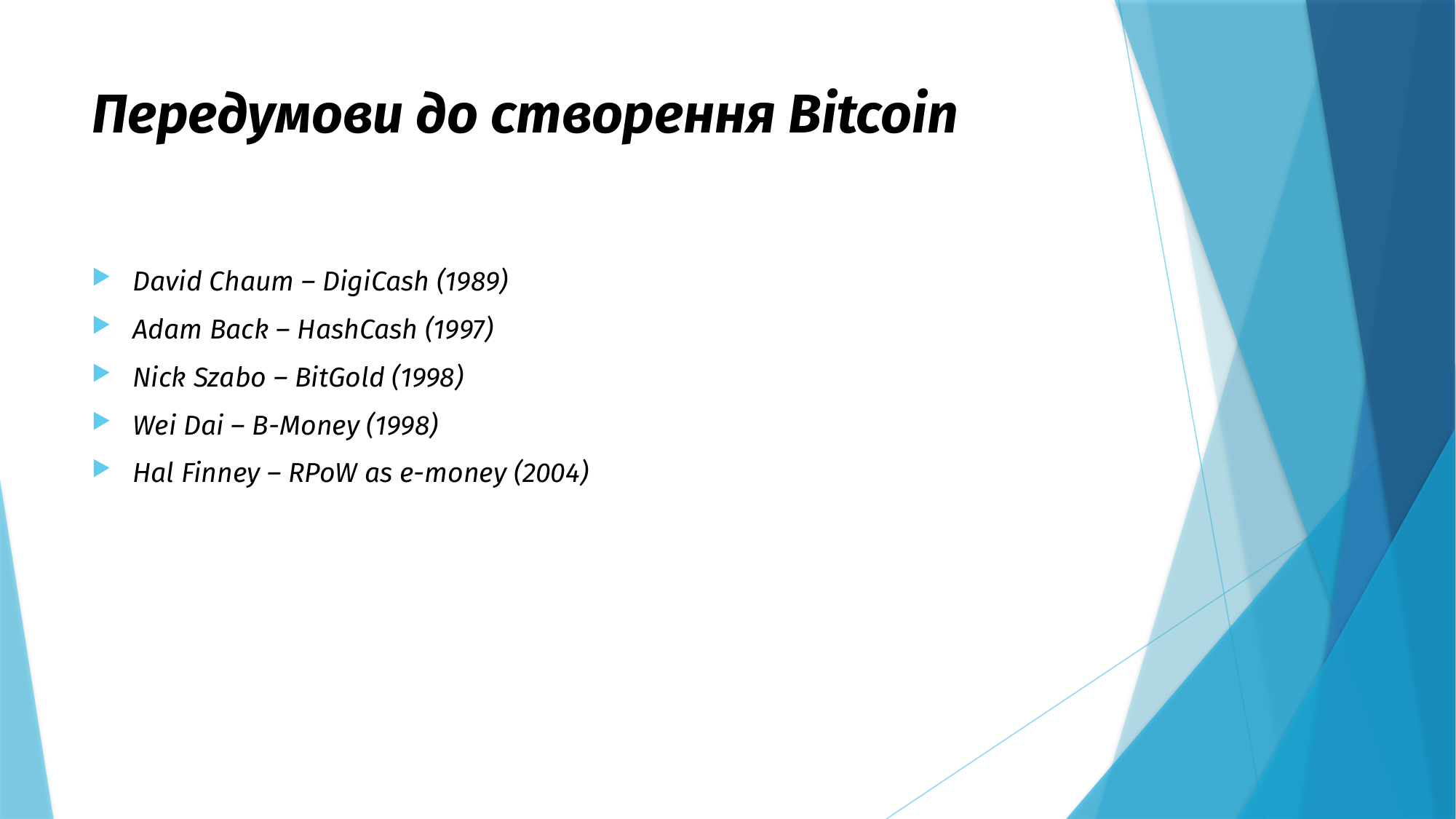

# Передумови до створення Bitcoin
David Chaum – DigiCash (1989)
Adam Back – HashCash (1997)
Nick Szabo – BitGold (1998)
Wei Dai – B-Money (1998)
Hal Finney – RPoW as e-money (2004)